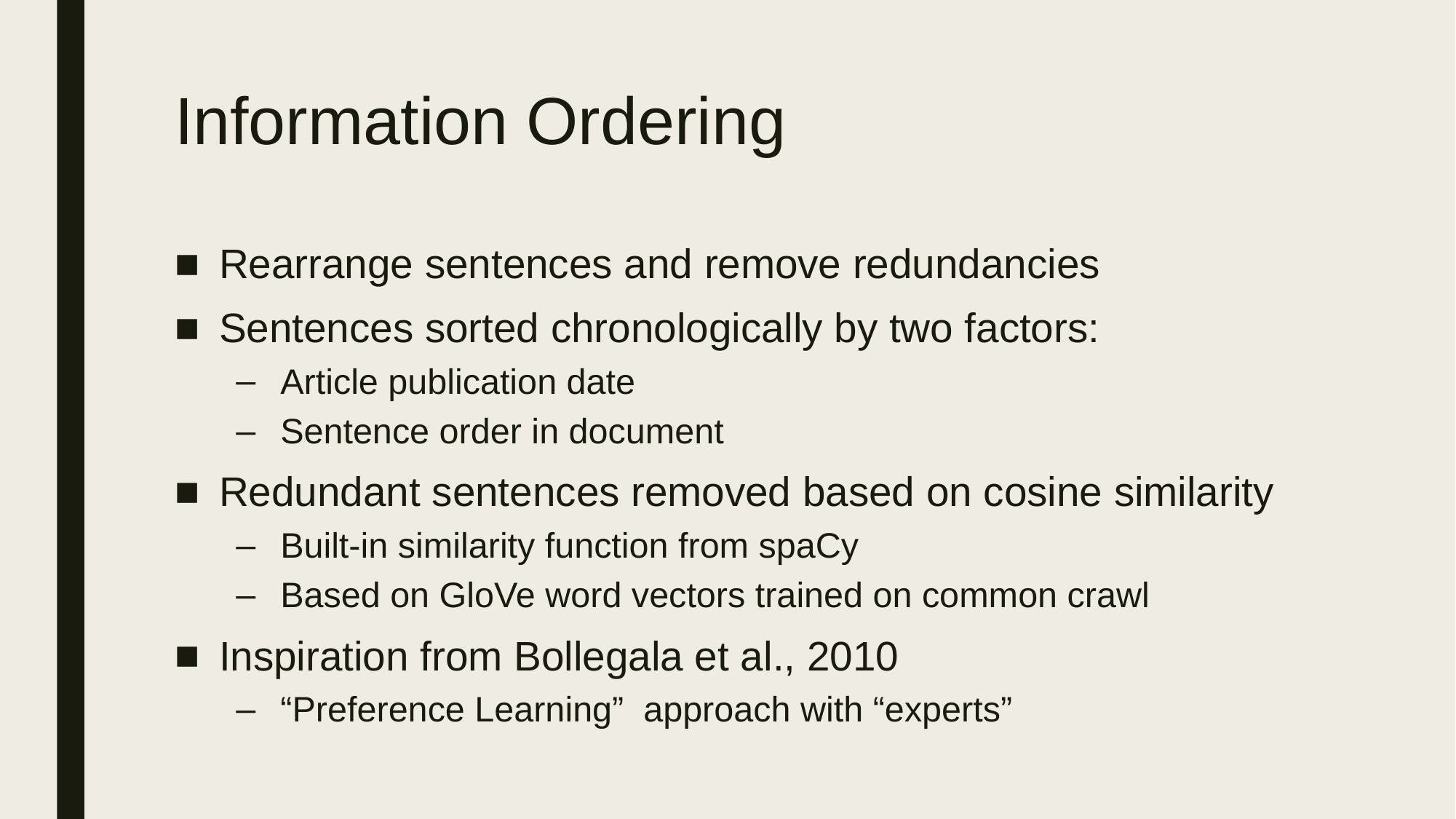

# Information Ordering
Rearrange sentences and remove redundancies
Sentences sorted chronologically by two factors:
Article publication date
Sentence order in document
Redundant sentences removed based on cosine similarity
Built-in similarity function from spaCy
Based on GloVe word vectors trained on common crawl
Inspiration from Bollegala et al., 2010
“Preference Learning”  approach with “experts”